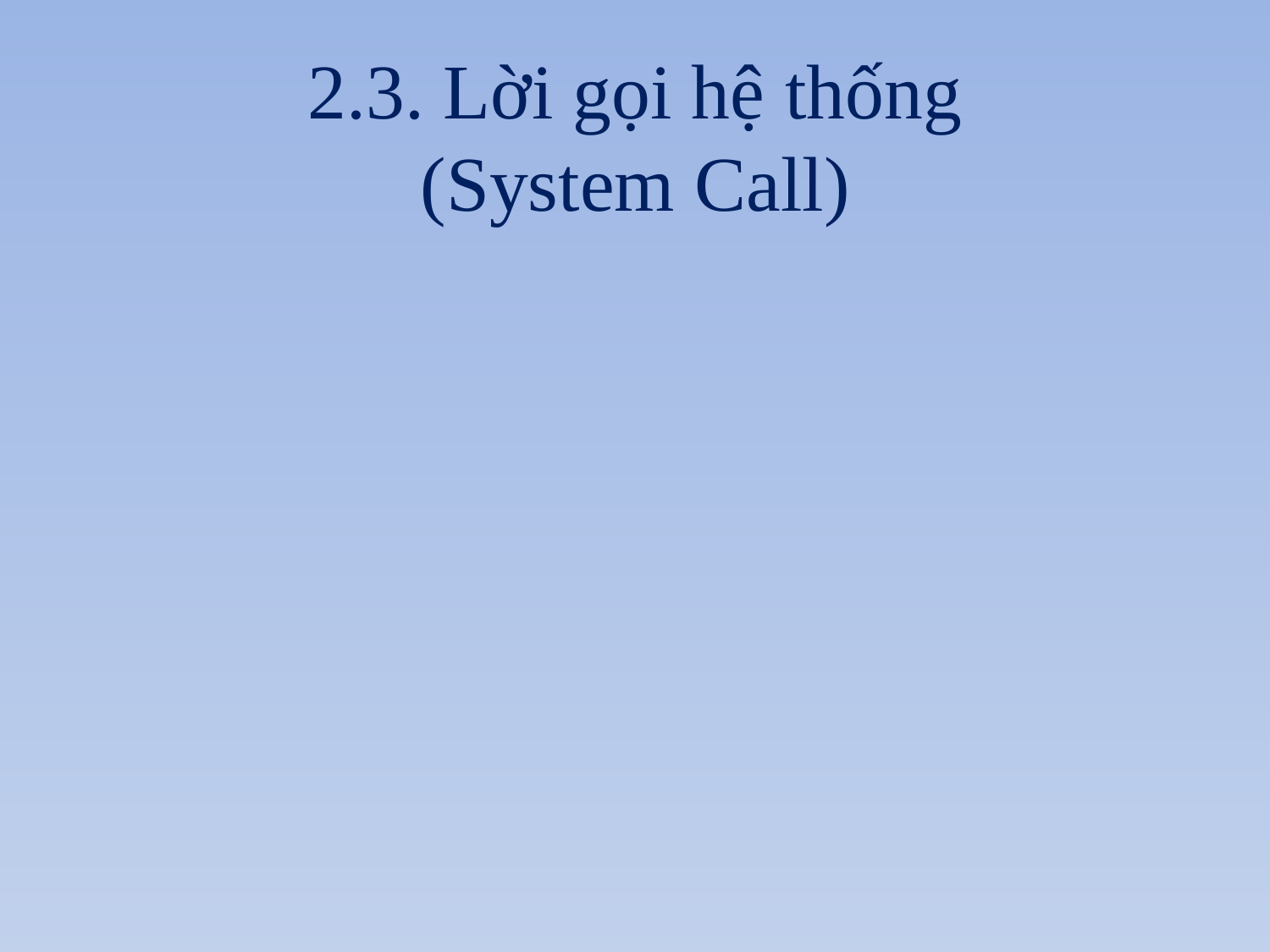

# 2.3. Lời gọi hệ thống
(System Call)